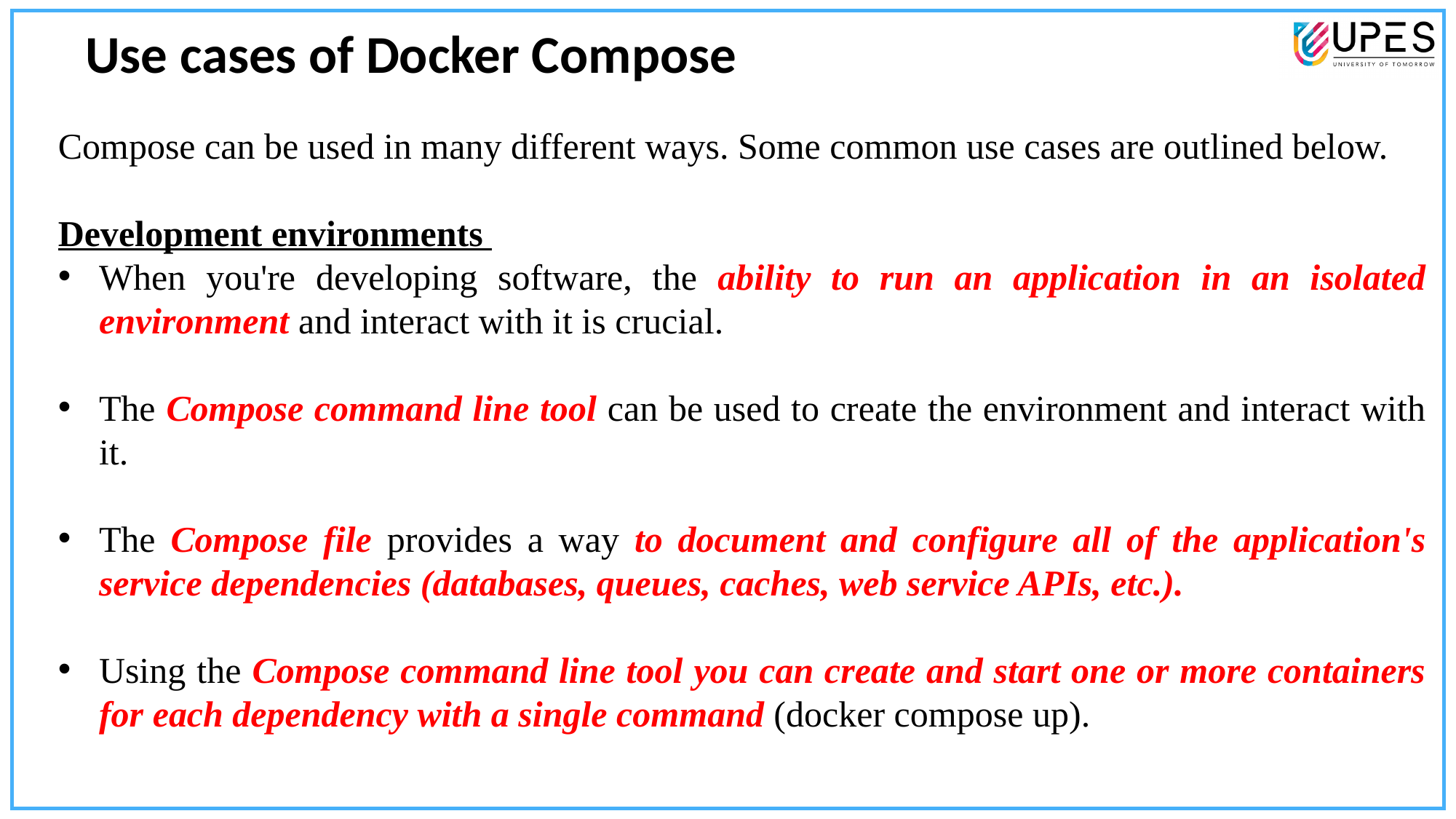

Use cases of Docker Compose
Compose can be used in many different ways. Some common use cases are outlined below.

Development environments
When you're developing software, the ability to run an application in an isolated environment and interact with it is crucial.

The Compose command line tool can be used to create the environment and interact with it.

The Compose file provides a way to document and configure all of the application's service dependencies (databases, queues, caches, web service APIs, etc.).

Using the Compose command line tool you can create and start one or more containers for each dependency with a single command (docker compose up).